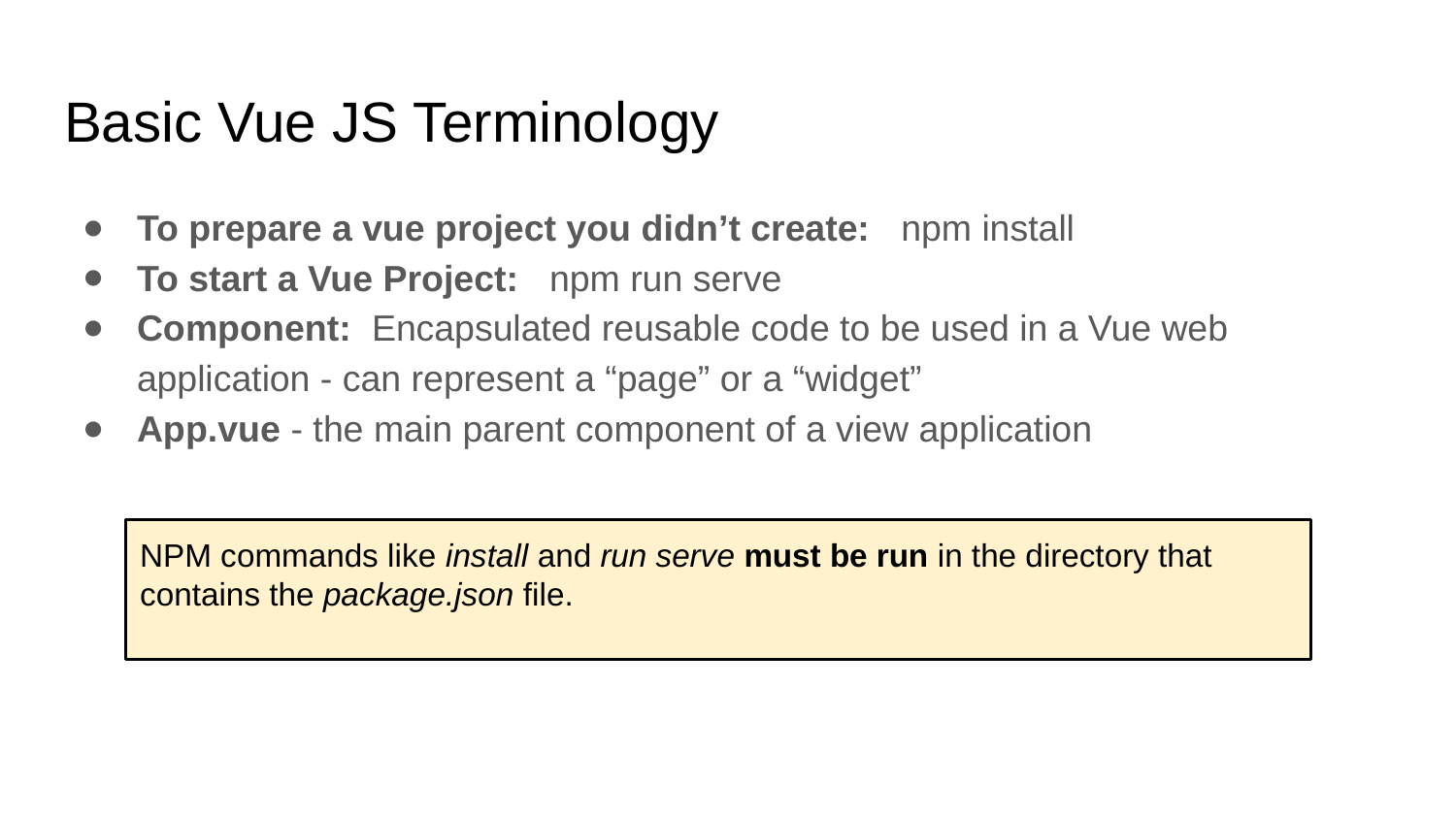

# Basic Vue JS Terminology
To prepare a vue project you didn’t create:   npm install
To start a Vue Project:   npm run serve
Component:  Encapsulated reusable code to be used in a Vue web application - can represent a “page” or a “widget”
App.vue - the main parent component of a view application
NPM commands like install and run serve must be run in the directory that contains the package.json file.